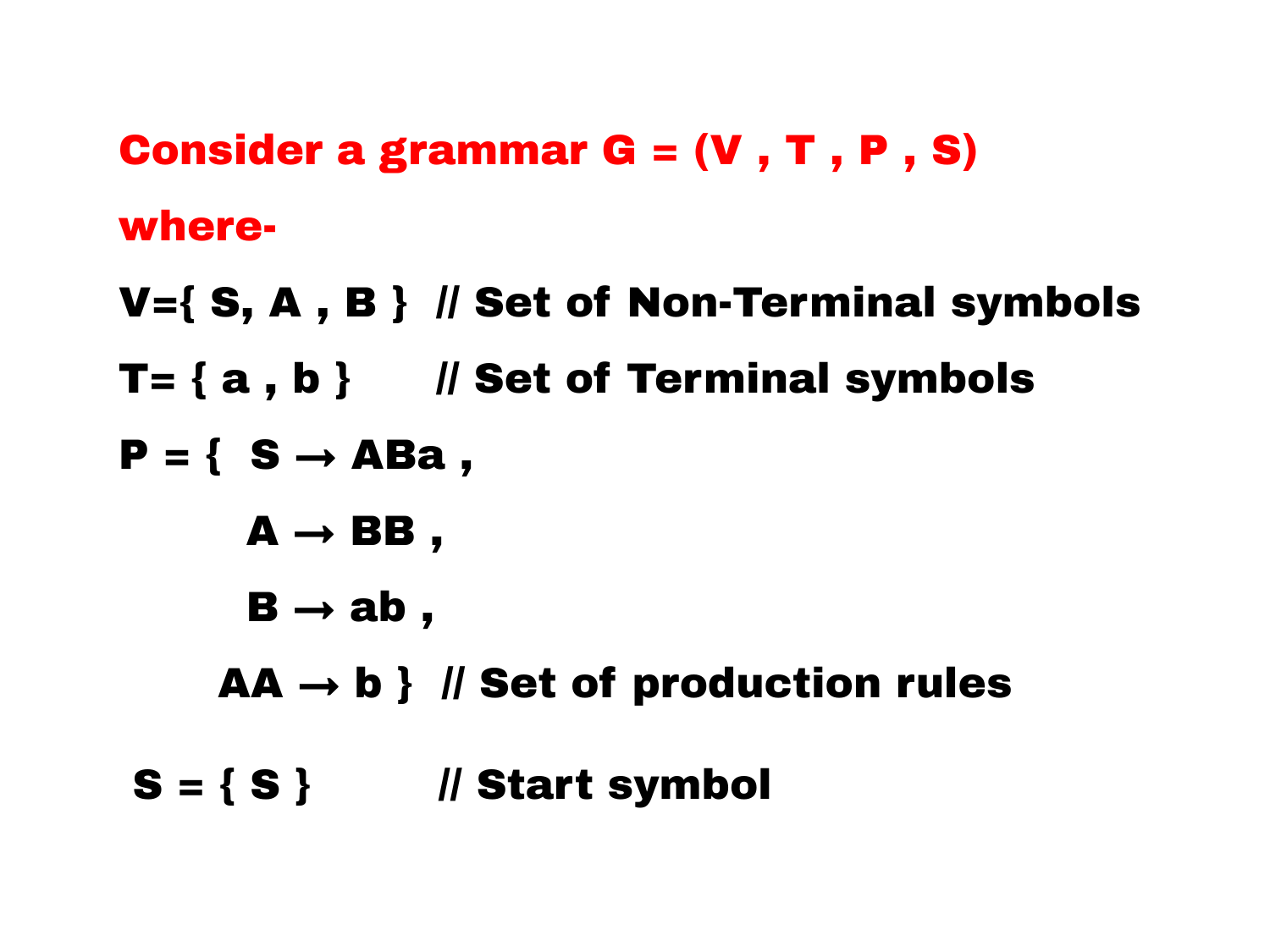

# Examples of Grammar
Consider a grammar G = (V , T , P , S)
where-
V={ S, A , B }  // Set of Non-Terminal symbols
T= { a , b }      // Set of Terminal symbols
P = {  S → ABa ,
         A → BB ,
         B → ab ,
       AA → b }  // Set of production rules

 S = { S }         // Start symbol